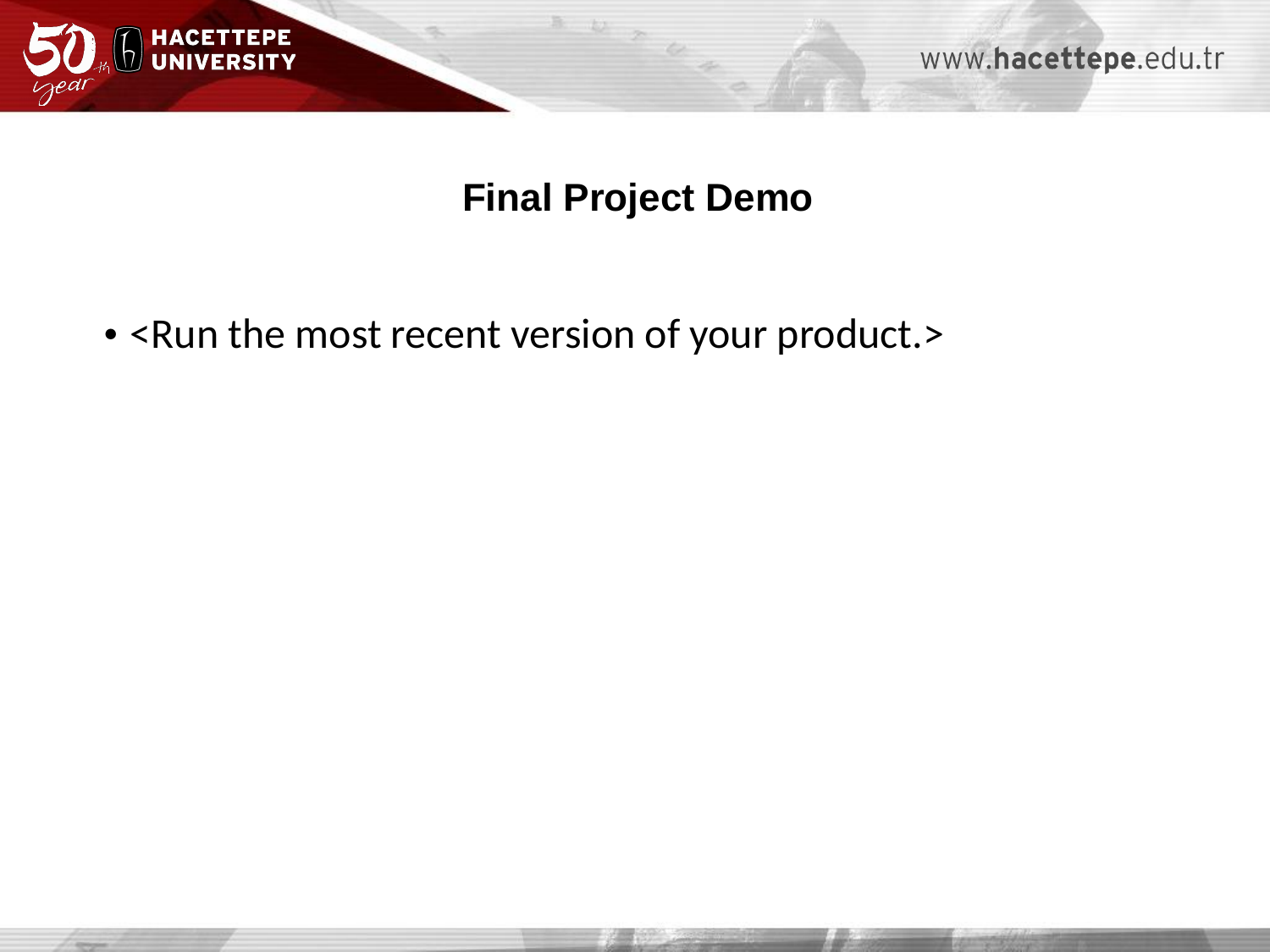

Final Project Demo
<Run the most recent version of your product.>